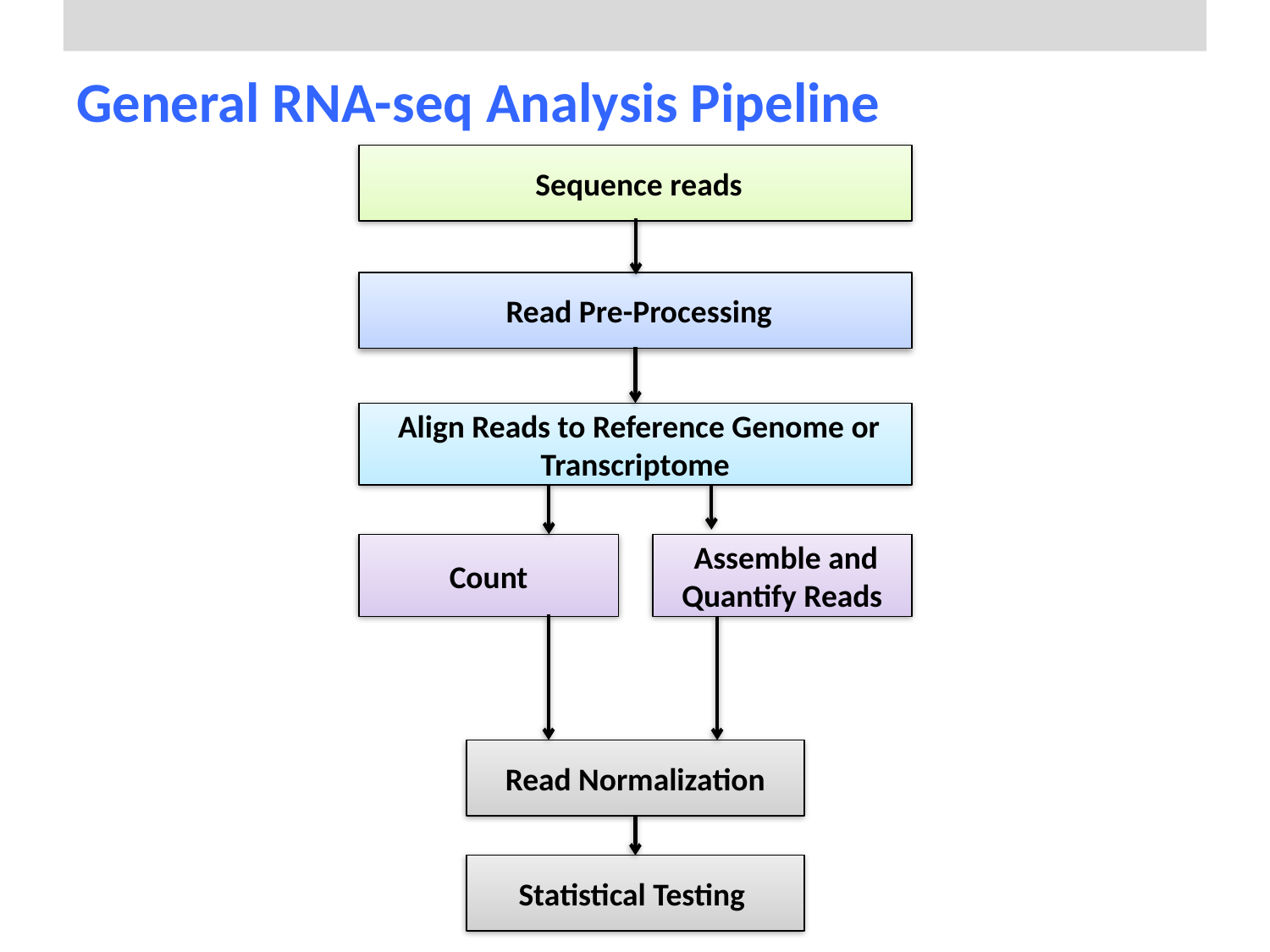

# General RNA-seq Analysis Pipeline
 Sequence reads
 Read Pre-Processing
 Align Reads to Reference Genome or Transcriptome
 Count
 Assemble and Quantify Reads
Read Normalization
Statistical Testing